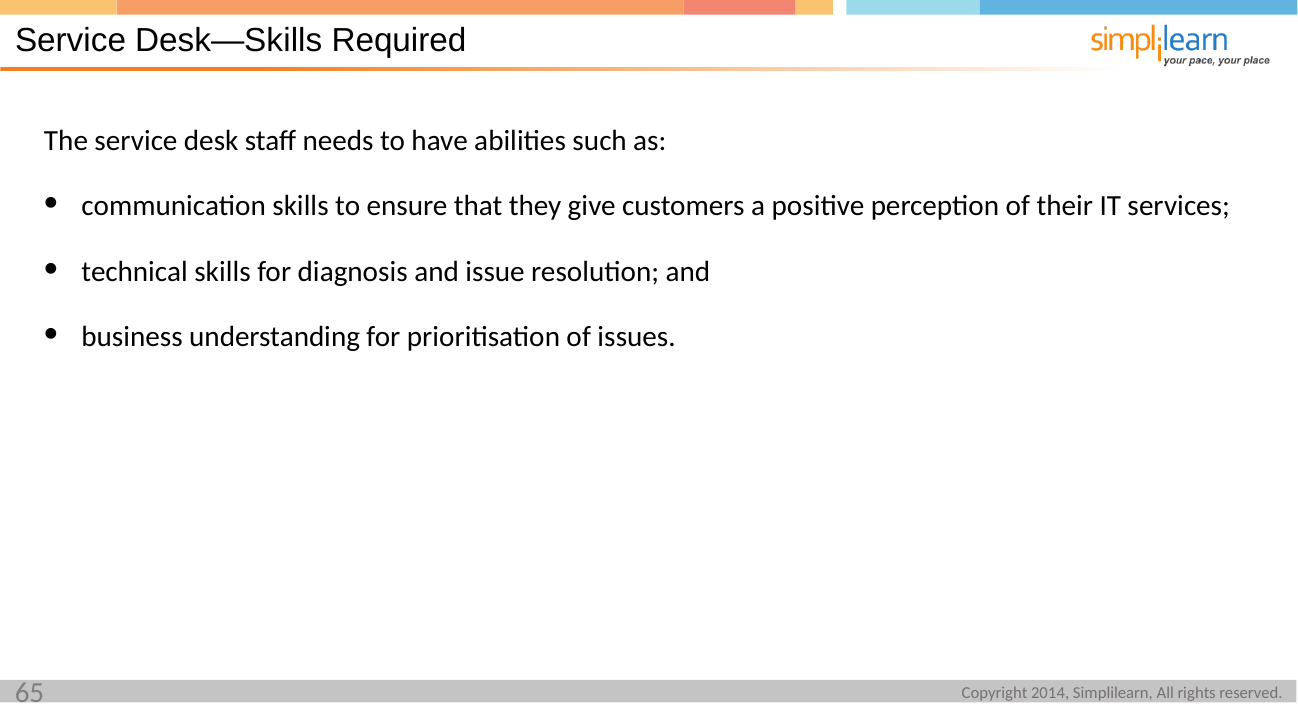

Service Desk—Skills Required
The service desk staff needs to have abilities such as:
communication skills to ensure that they give customers a positive perception of their IT services;
technical skills for diagnosis and issue resolution; and
business understanding for prioritisation of issues.